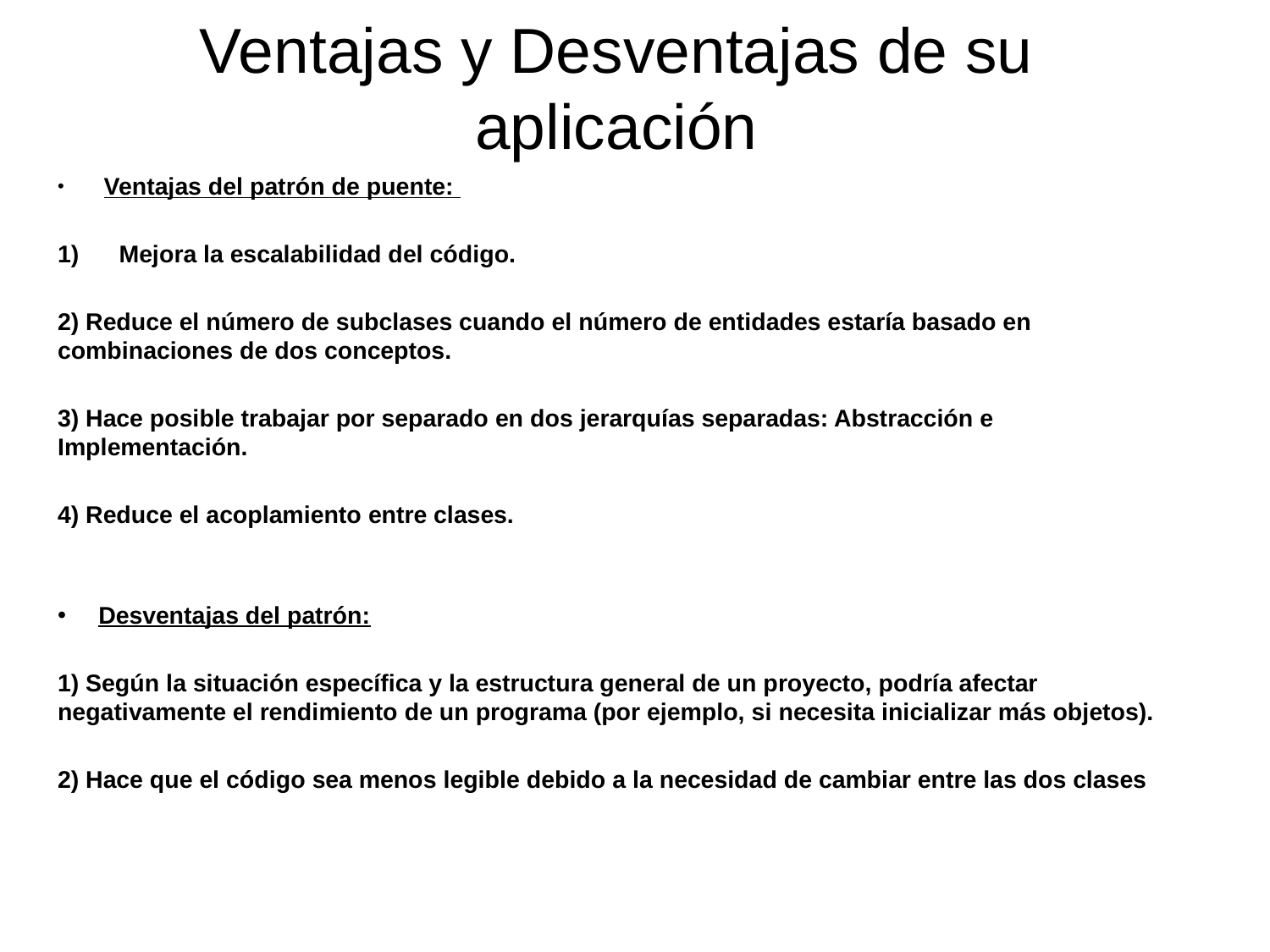

# Ventajas y Desventajas de su aplicación
 Ventajas del patrón de puente:

Mejora la escalabilidad del código.

2) Reduce el número de subclases cuando el número de entidades estaría basado en combinaciones de dos conceptos.

3) Hace posible trabajar por separado en dos jerarquías separadas: Abstracción e Implementación.

4) Reduce el acoplamiento entre clases.

Desventajas del patrón:

1) Según la situación específica y la estructura general de un proyecto, podría afectar negativamente el rendimiento de un programa (por ejemplo, si necesita inicializar más objetos).

2) Hace que el código sea menos legible debido a la necesidad de cambiar entre las dos clases